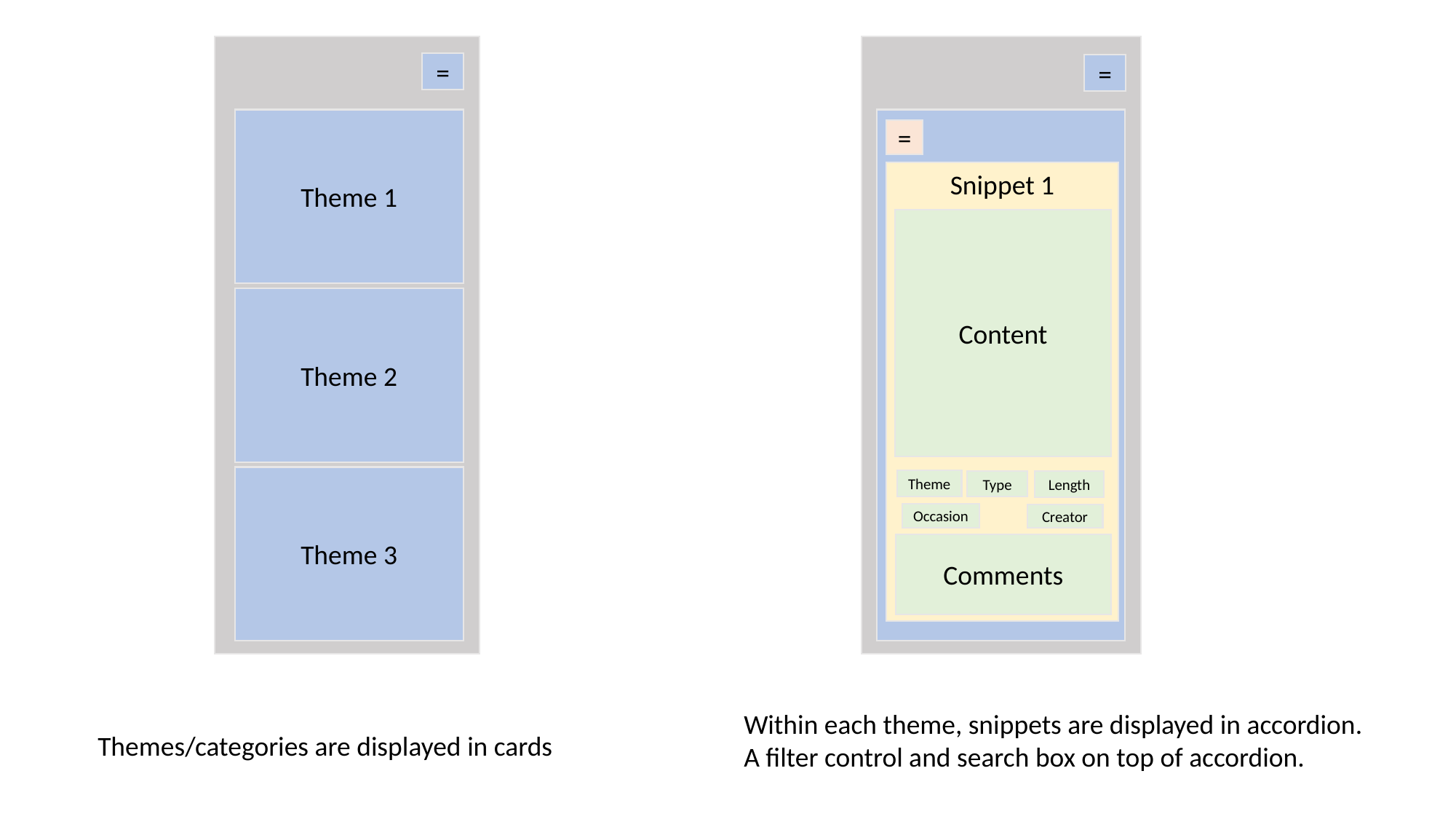

=
=
Theme 1

=
Snippet 1
Content
Theme 2
Theme 3
Theme
Type
Length
Occasion
Creator
Comments
Within each theme, snippets are displayed in accordion. A filter control and search box on top of accordion.
Themes/categories are displayed in cards